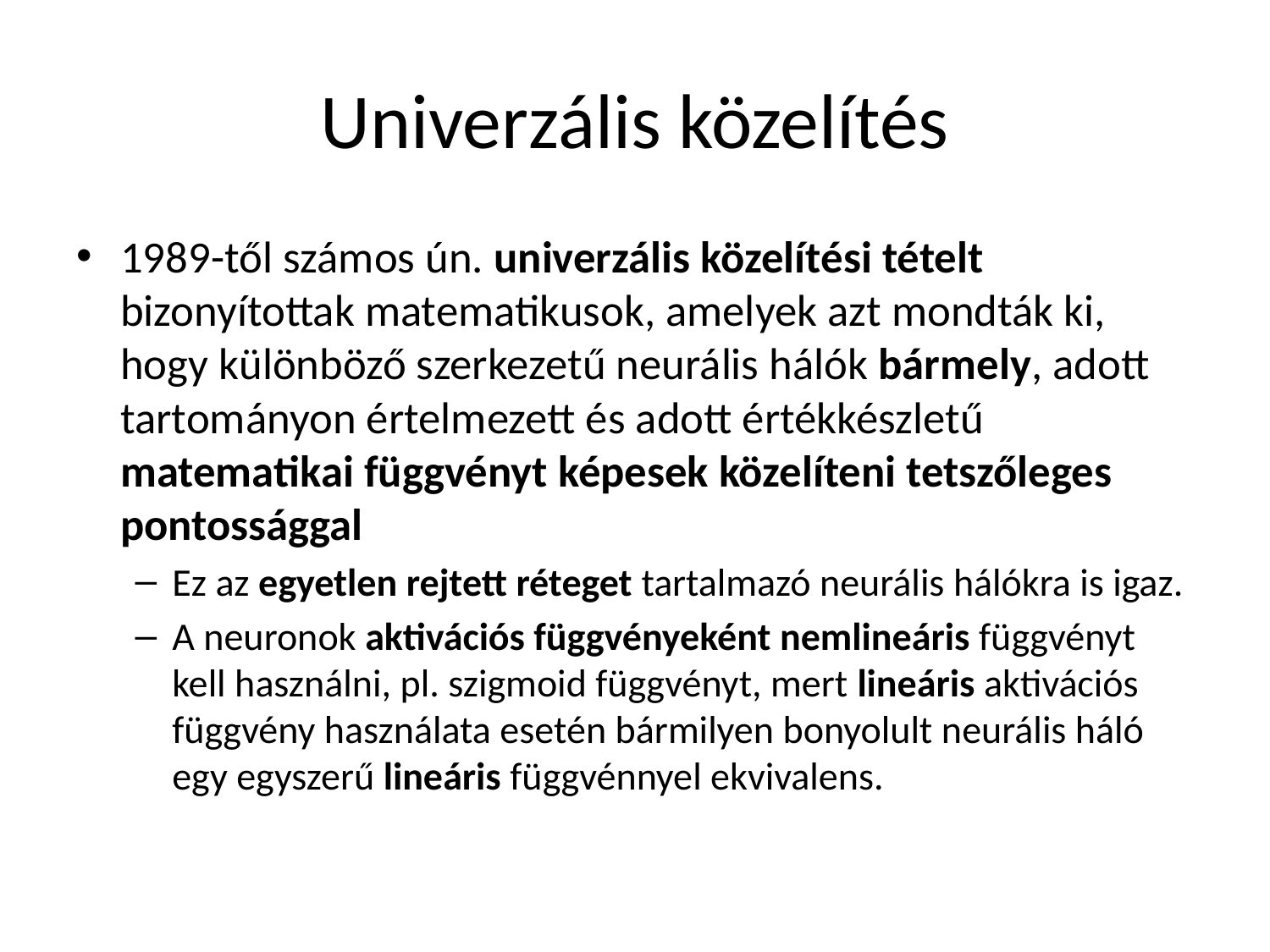

# Univerzális közelítés
1989-től számos ún. univerzális közelítési tételt bizonyítottak matematikusok, amelyek azt mondták ki, hogy különböző szerkezetű neurális hálók bármely, adott tartományon értelmezett és adott értékkészletű matematikai függvényt képesek közelíteni tetszőleges pontossággal
Ez az egyetlen rejtett réteget tartalmazó neurális hálókra is igaz.
A neuronok aktivációs függvényeként nemlineáris függvényt kell használni, pl. szigmoid függvényt, mert lineáris aktivációs függvény használata esetén bármilyen bonyolult neurális háló egy egyszerű lineáris függvénnyel ekvivalens.